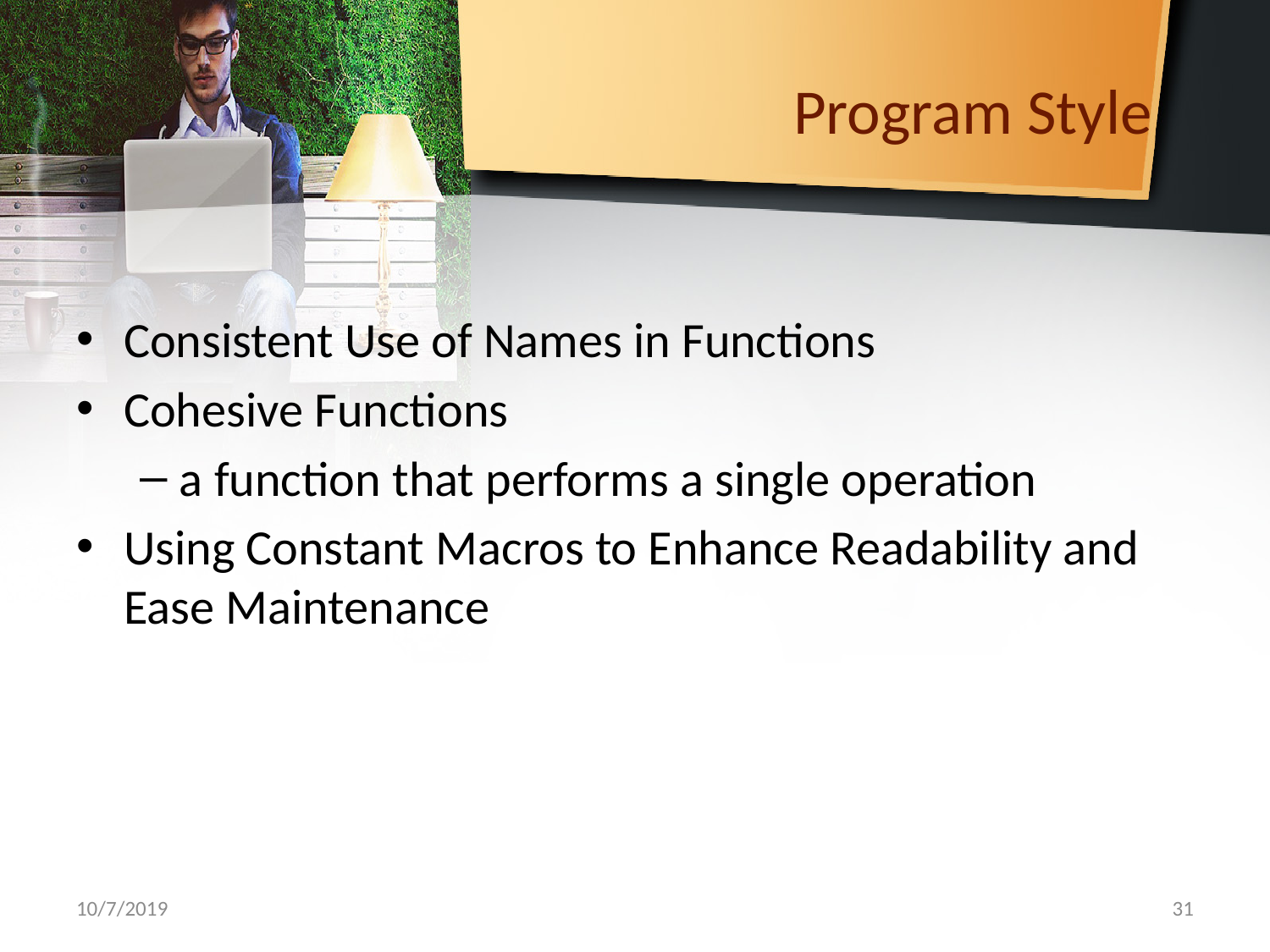

# Program Style
Consistent Use of Names in Functions
Cohesive Functions
a function that performs a single operation
Using Constant Macros to Enhance Readability and Ease Maintenance
10/7/2019
31